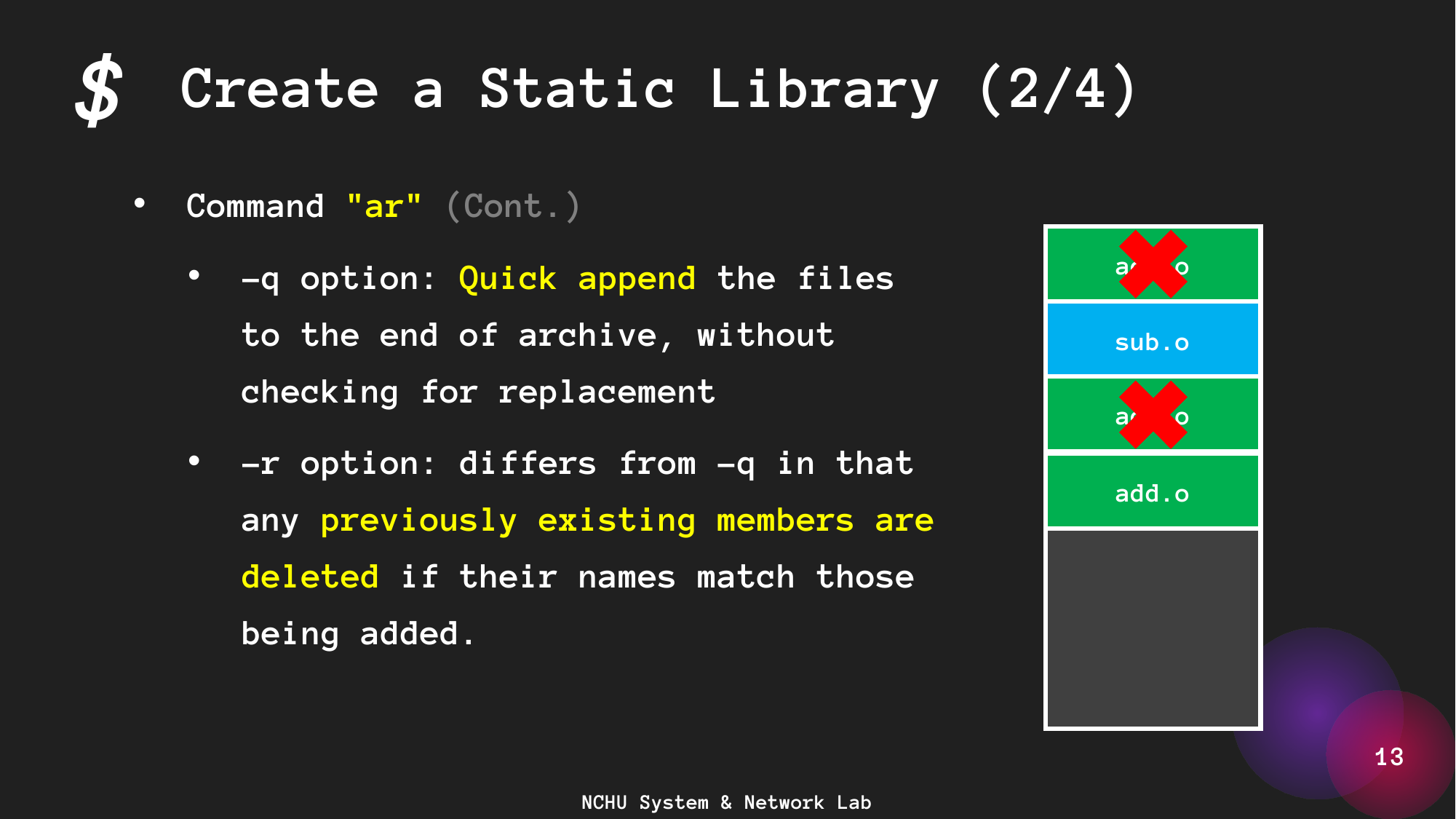

$
Create a Static Library (2/4)
Command "ar" (Cont.)
-q option: Quick append the files
to the end of archive, without
checking for replacement
-r option: differs from -q in that
any previously existing members are
deleted if their names match those
being added.

add.o

sub.o

add.o
add.o

13
NCHU System & Network Lab